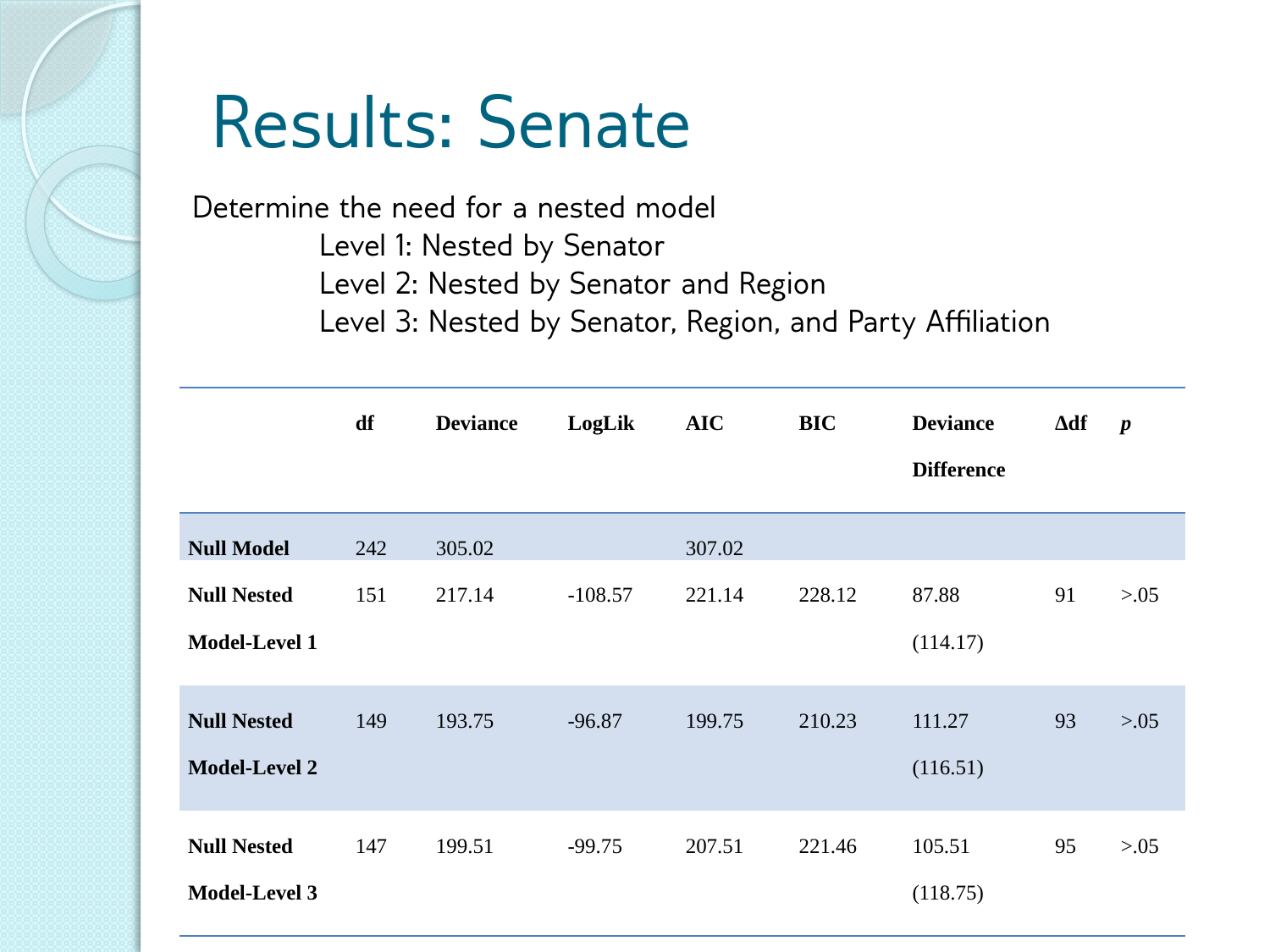

# Results: Senate
Determine the need for a nested model
	Level 1: Nested by Senator
	Level 2: Nested by Senator and Region
	Level 3: Nested by Senator, Region, and Party Affiliation

|  | df | Deviance | LogLik | AIC | BIC | Deviance Difference | Δdf | p |
| --- | --- | --- | --- | --- | --- | --- | --- | --- |
| Null Model | 242 | 305.02 |  | 307.02 |  |  |  |  |
| Null Nested Model-Level 1 | 151 | 217.14 | -108.57 | 221.14 | 228.12 | 87.88 (114.17) | 91 | >.05 |
| Null Nested Model-Level 2 | 149 | 193.75 | -96.87 | 199.75 | 210.23 | 111.27 (116.51) | 93 | >.05 |
| Null Nested Model-Level 3 | 147 | 199.51 | -99.75 | 207.51 | 221.46 | 105.51 (118.75) | 95 | >.05 |